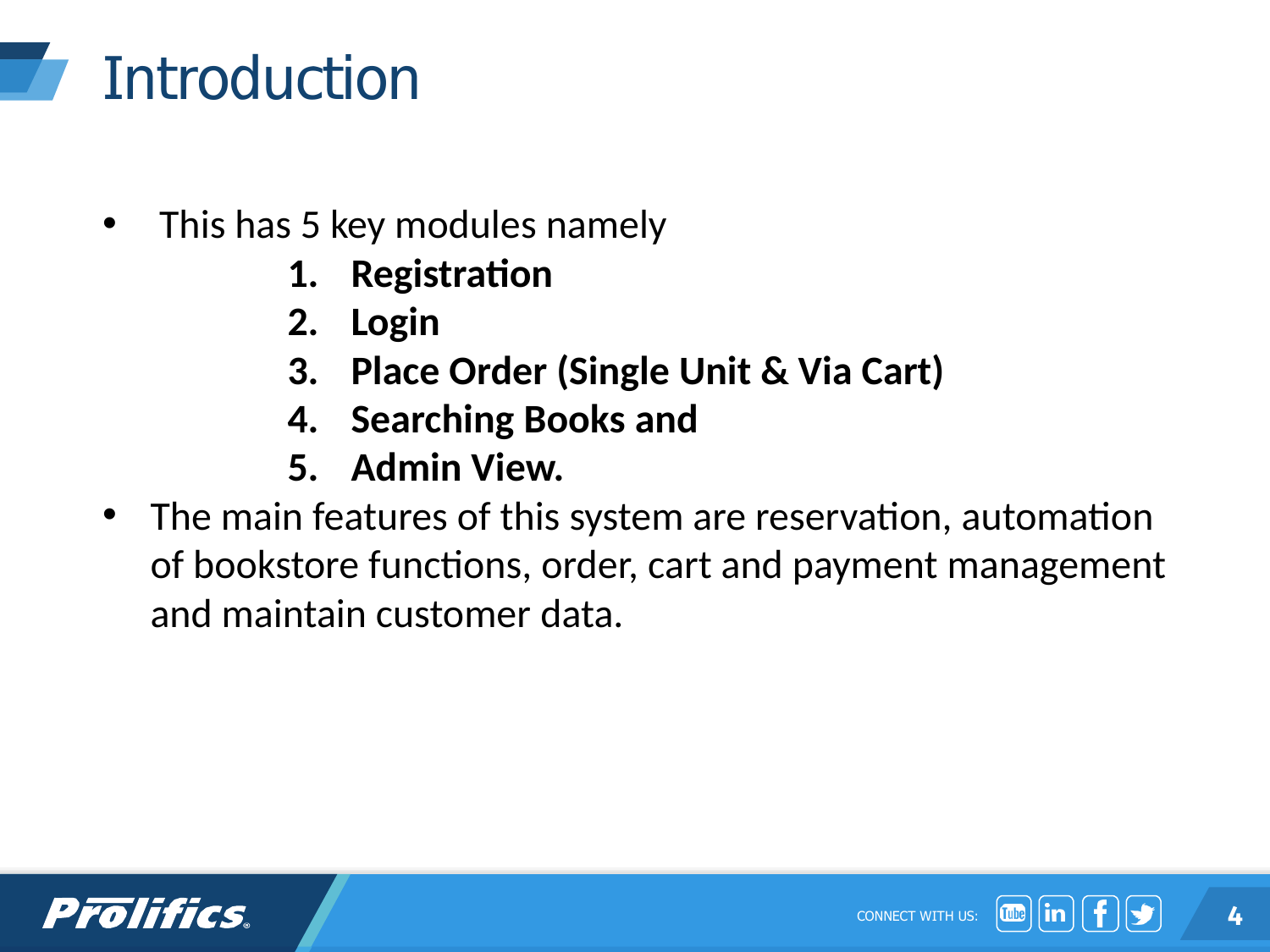

# Introduction
 This has 5 key modules namely
Registration
Login
Place Order (Single Unit & Via Cart)
Searching Books and
Admin View.
The main features of this system are reservation, automation of bookstore functions, order, cart and payment management and maintain customer data.

4
CONNECT WITH US: